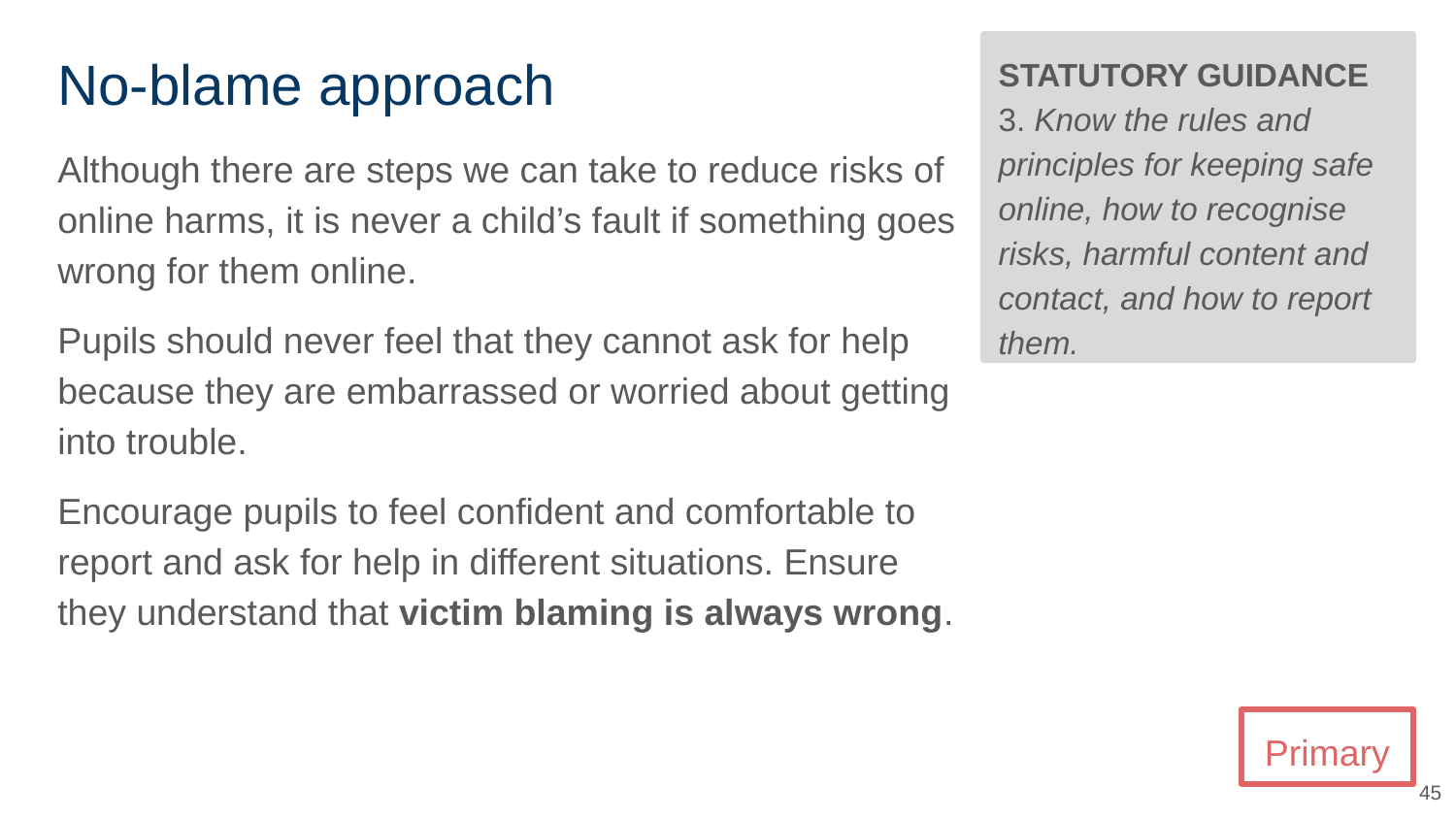

# No-blame approach

STATUTORY GUIDANCE
3. Know the rules and principles for keeping safe online, how to recognise risks, harmful content and contact, and how to report them.

Although there are steps we can take to reduce risks of online harms, it is never a child’s fault if something goes wrong for them online.
Pupils should never feel that they cannot ask for help because they are embarrassed or worried about getting into trouble.
Encourage pupils to feel confident and comfortable to report and ask for help in different situations. Ensure they understand that victim blaming is always wrong.

Primary
45